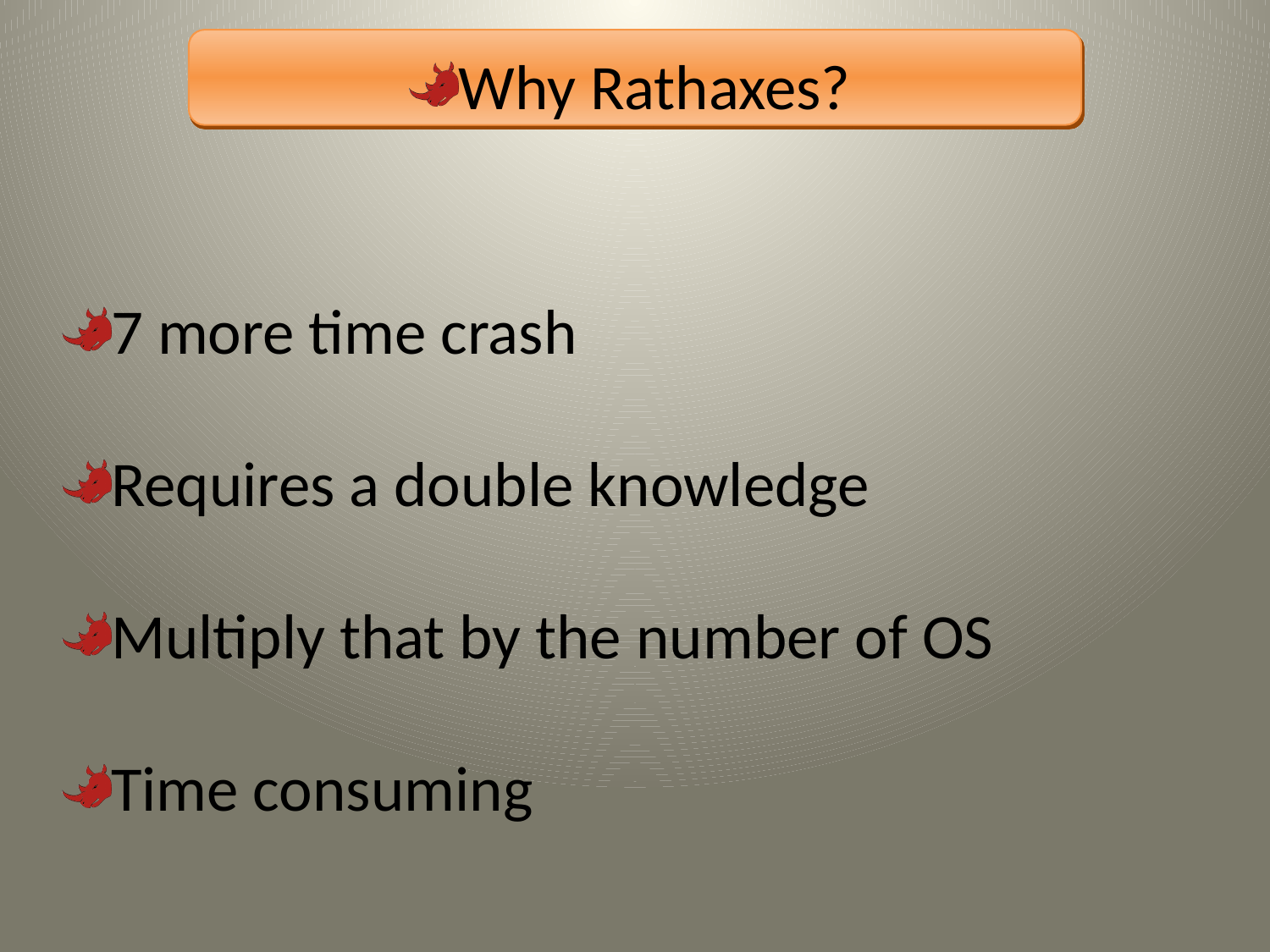

Why Rathaxes?
7 more time crash
Requires a double knowledge
Multiply that by the number of OS
Time consuming